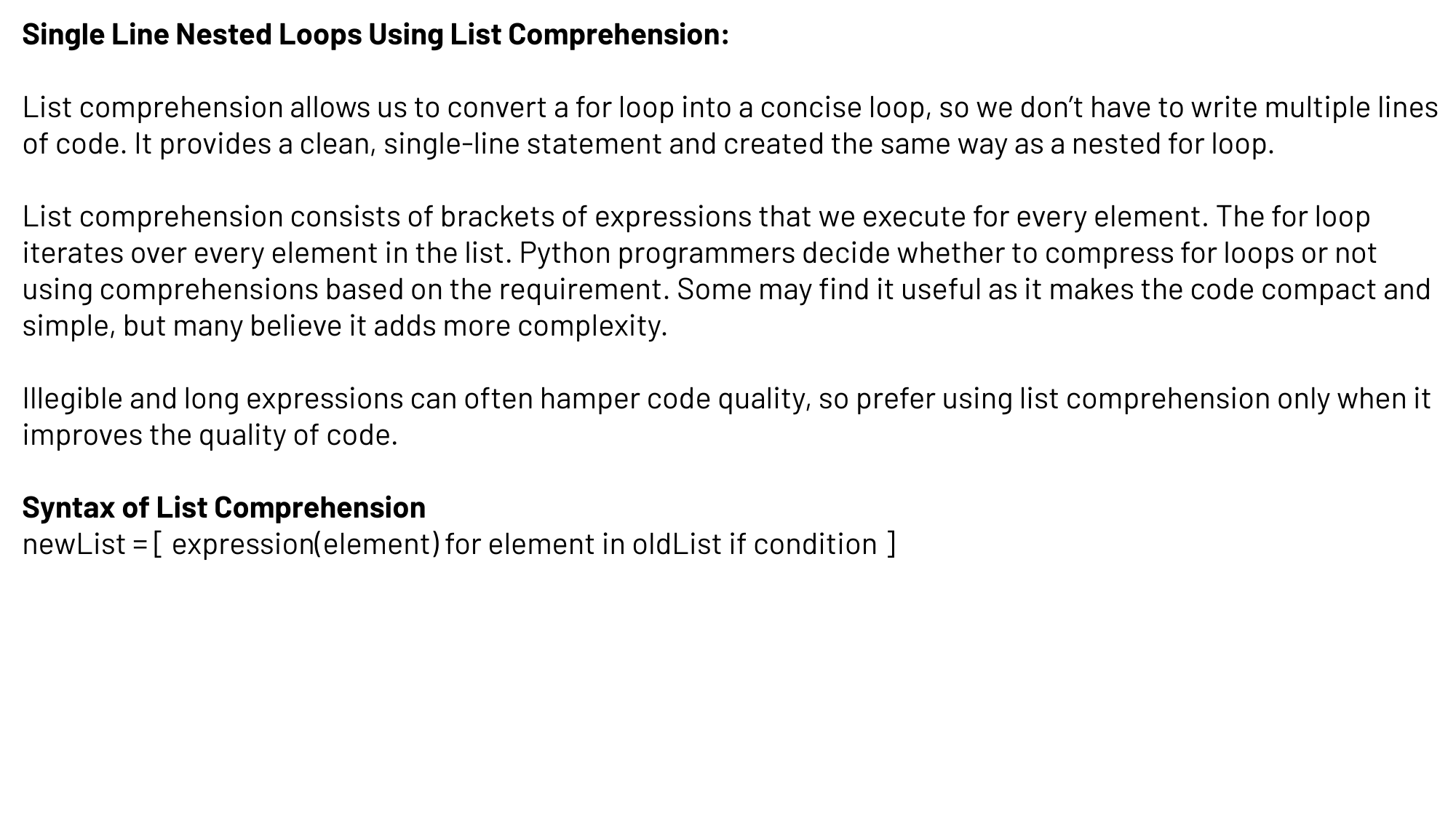

Single Line Nested Loops Using List Comprehension:

List comprehension allows us to convert a for loop into a concise loop, so we don’t have to write multiple lines of code. It provides a clean, single-line statement and created the same way as a nested for loop.

List comprehension consists of brackets of expressions that we execute for every element. The for loop iterates over every element in the list. Python programmers decide whether to compress for loops or not using comprehensions based on the requirement. Some may find it useful as it makes the code compact and simple, but many believe it adds more complexity.

Illegible and long expressions can often hamper code quality, so prefer using list comprehension only when it improves the quality of code.

Syntax of List Comprehension
newList = [ expression(element) for element in oldList if condition ]